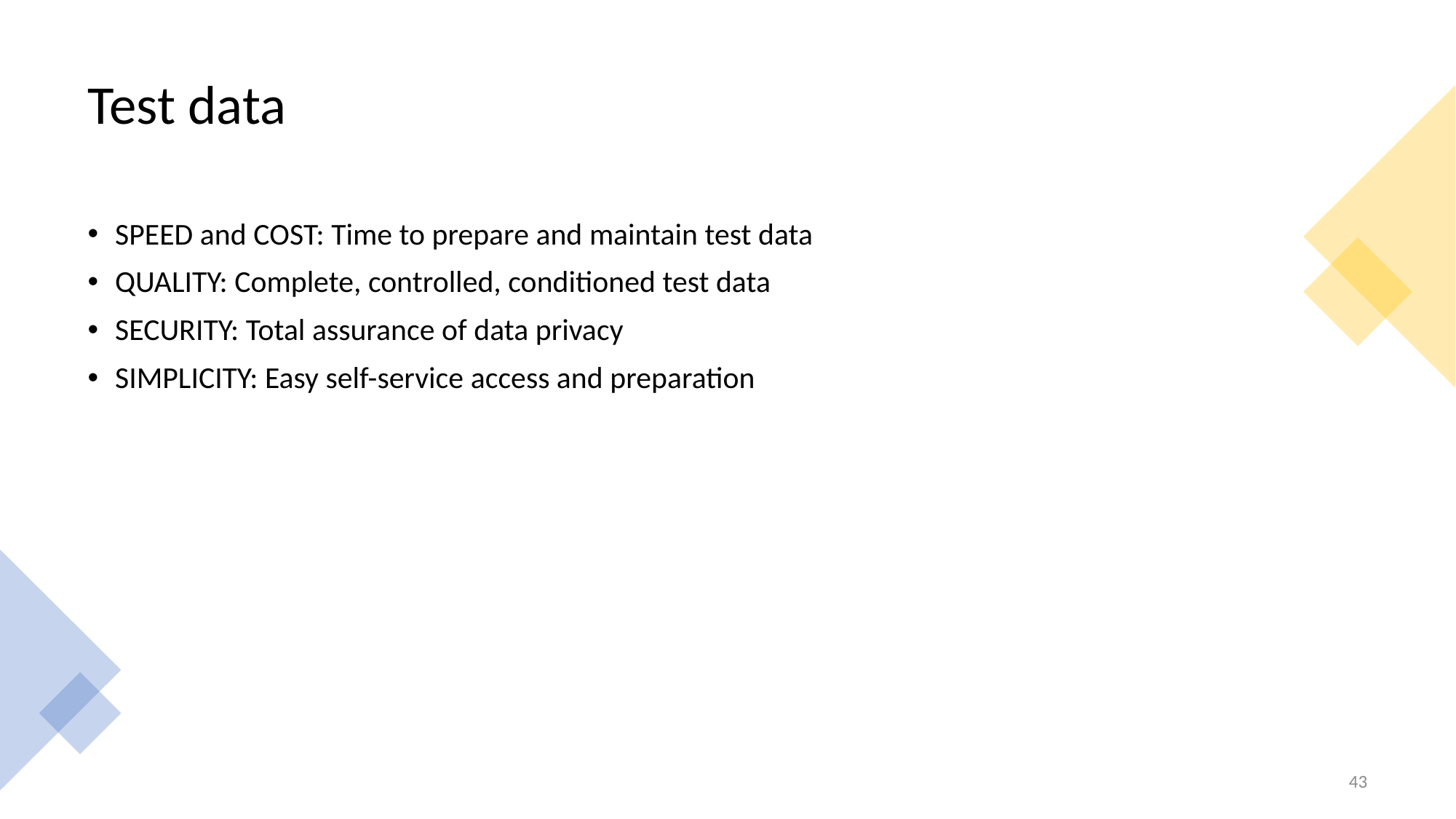

# Test data

SPEED and COST: Time to prepare and maintain test data
QUALITY: Complete, controlled, conditioned test data
SECURITY: Total assurance of data privacy
SIMPLICITY: Easy self-service access and preparation

43